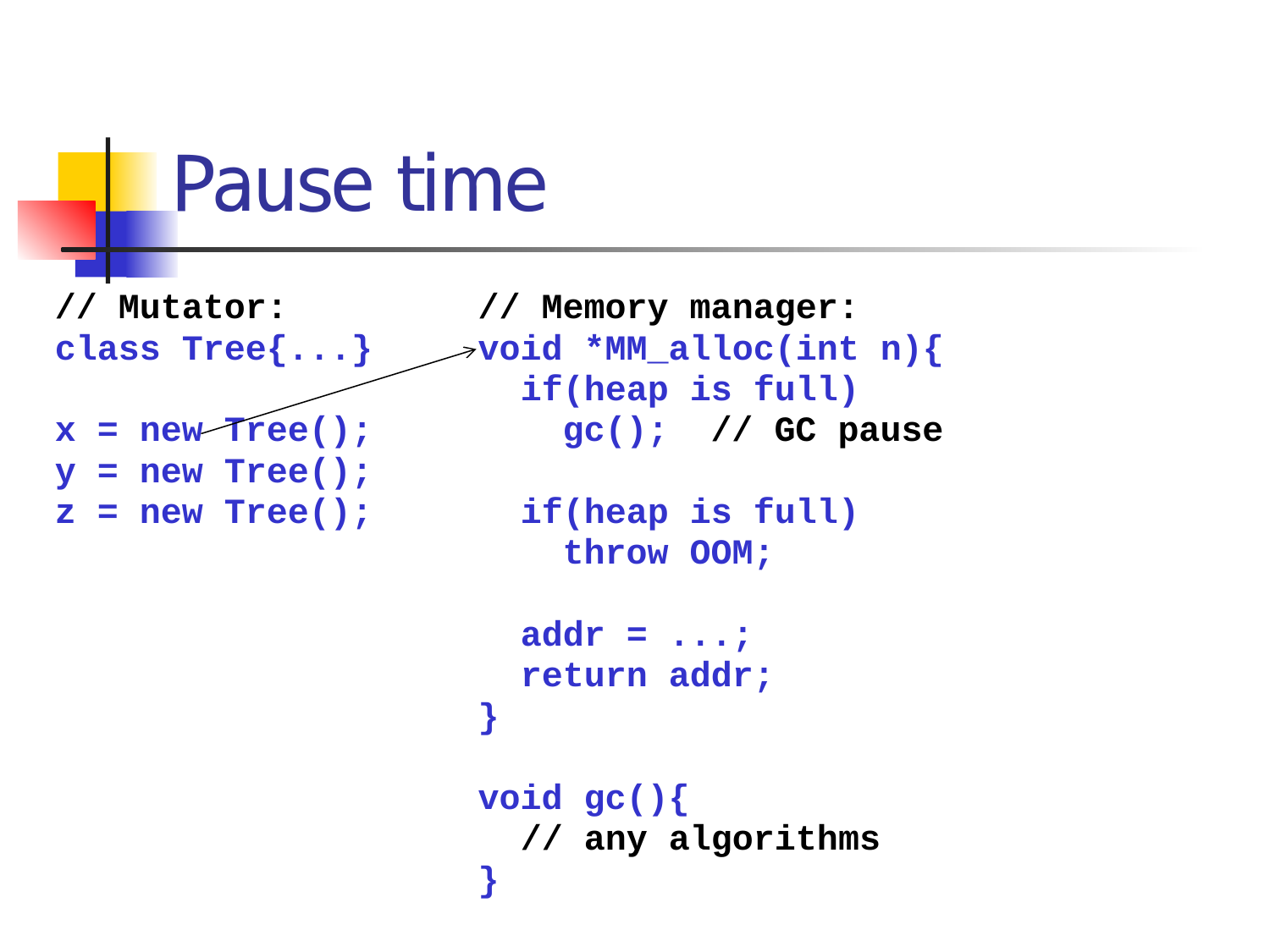

# Pause time
// Mutator:
class Tree{...}

x = new Tree();
y = new Tree();
z = new Tree();

// Memory manager:
void *MM_alloc(int n){
  if(heap is full)
    gc();  // GC pause

  if(heap is full)
    throw OOM;

  addr = ...;
  return addr;
}

void gc(){
  // any algorithms
}